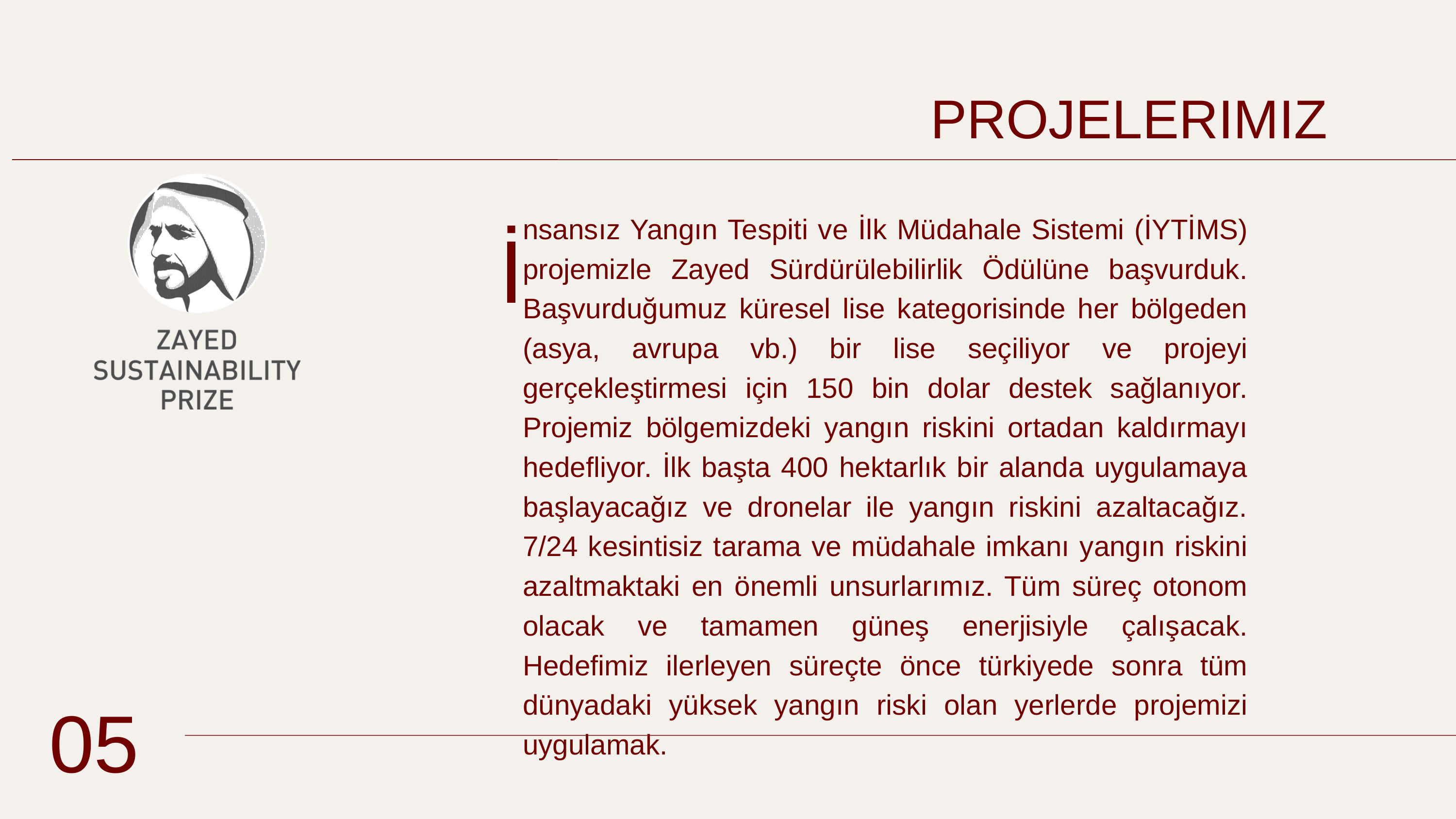

PROJELERIMIZ

İ
nsansız Yangın Tespiti ve İlk Müdahale Sistemi (İYTİMS) projemizle Zayed Sürdürülebilirlik Ödülüne başvurduk. Başvurduğumuz küresel lise kategorisinde her bölgeden (asya, avrupa vb.) bir lise seçiliyor ve projeyi gerçekleştirmesi için 150 bin dolar destek sağlanıyor. Projemiz bölgemizdeki yangın riskini ortadan kaldırmayı hedefliyor. İlk başta 400 hektarlık bir alanda uygulamaya başlayacağız ve dronelar ile yangın riskini azaltacağız. 7/24 kesintisiz tarama ve müdahale imkanı yangın riskini azaltmaktaki en önemli unsurlarımız. Tüm süreç otonom olacak ve tamamen güneş enerjisiyle çalışacak. Hedefimiz ilerleyen süreçte önce türkiyede sonra tüm dünyadaki yüksek yangın riski olan yerlerde projemizi uygulamak.
05